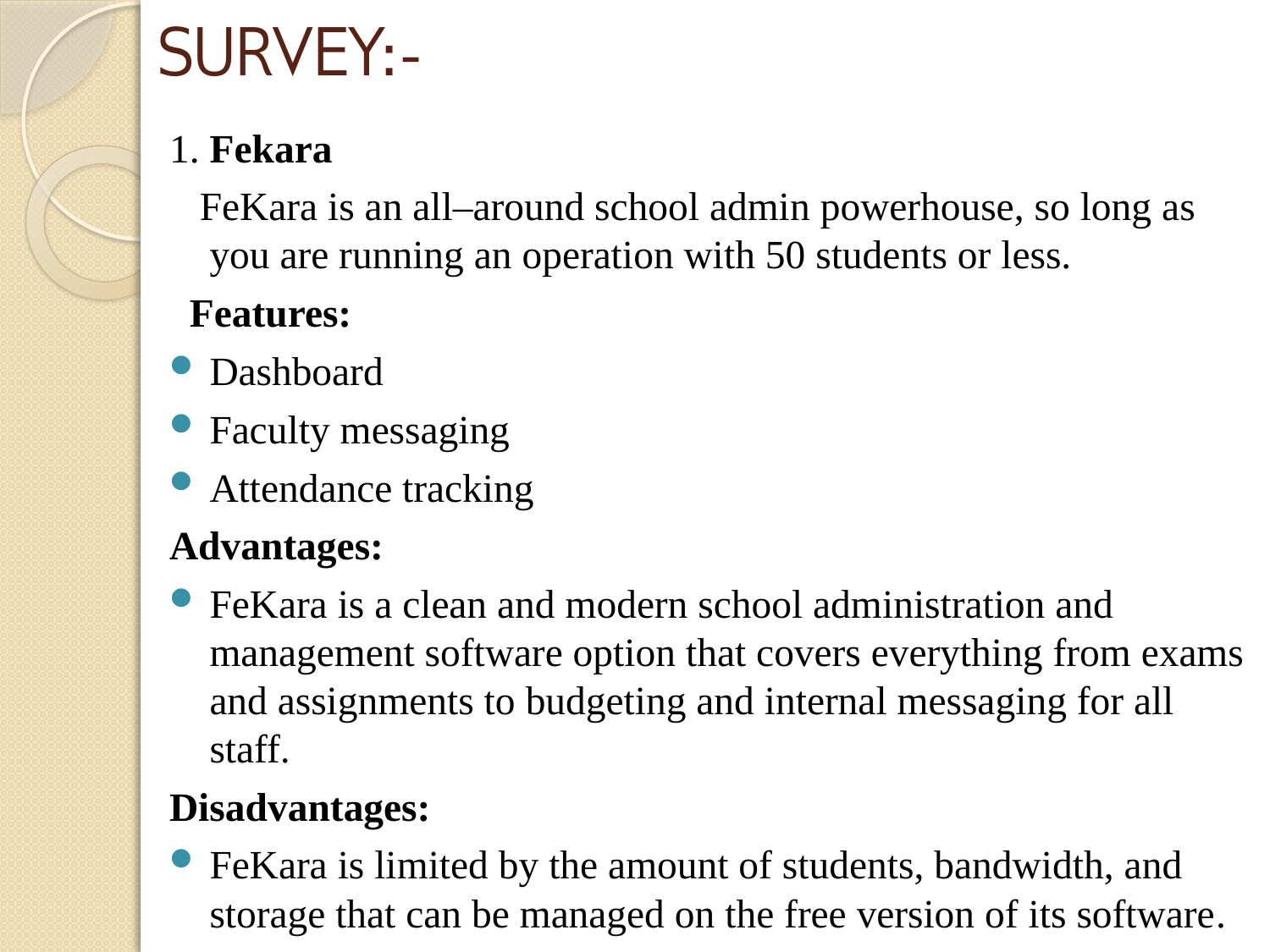

# SURVEY:-
1. Fekara
   FeKara is an all–around school admin powerhouse, so long as you are running an operation with 50 students or less.
  Features:
Dashboard
Faculty messaging
Attendance tracking
Advantages:
FeKara is a clean and modern school administration and management software option that covers everything from exams and assignments to budgeting and internal messaging for all staff.
Disadvantages:
FeKara is limited by the amount of students, bandwidth, and storage that can be managed on the free version of its software.